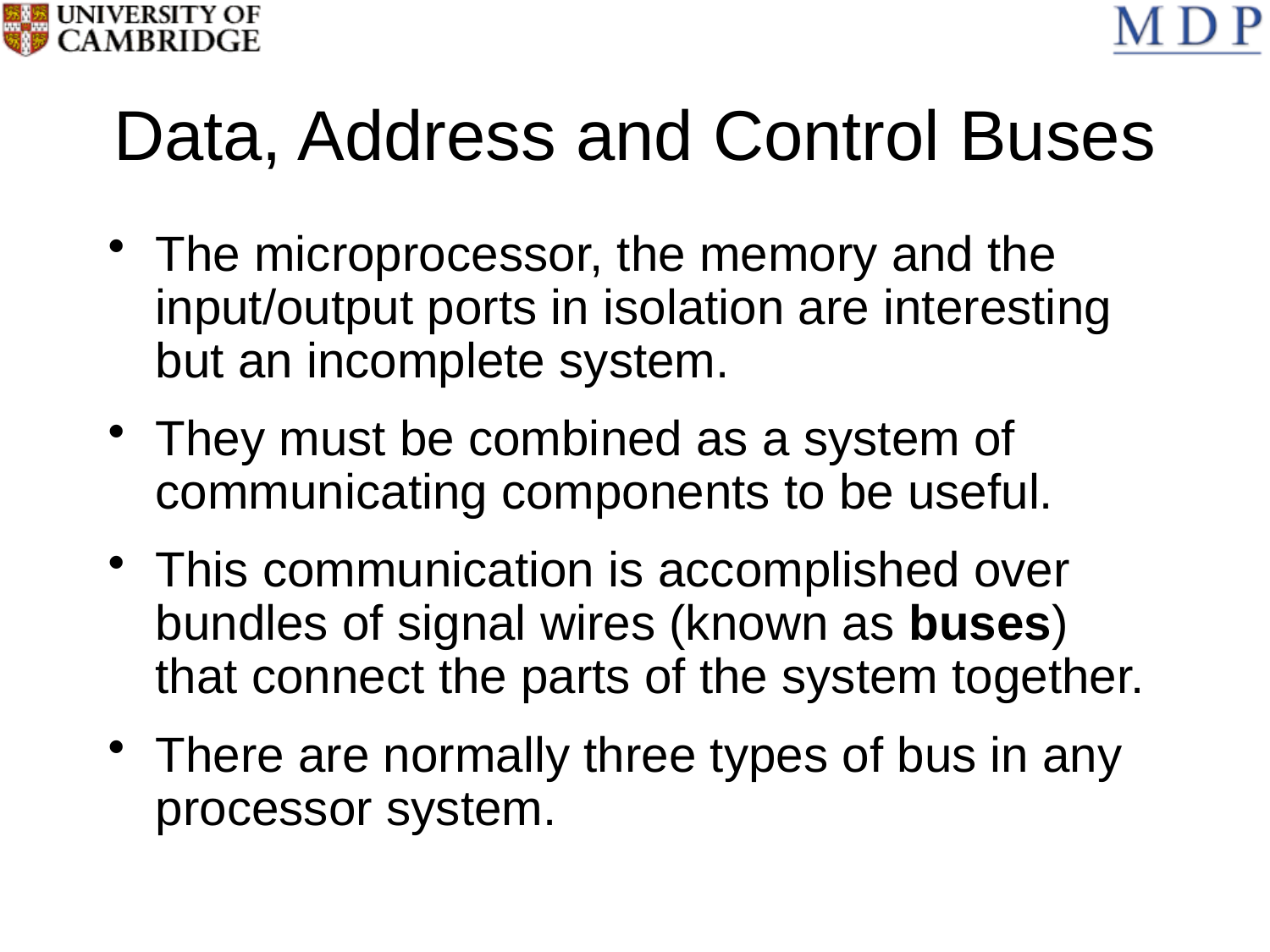

# Data, Address and Control Buses
The microprocessor, the memory and the input/output ports in isolation are interesting but an incomplete system.
They must be combined as a system of communicating components to be useful.
This communication is accomplished over bundles of signal wires (known as buses) that connect the parts of the system together.
There are normally three types of bus in any processor system.